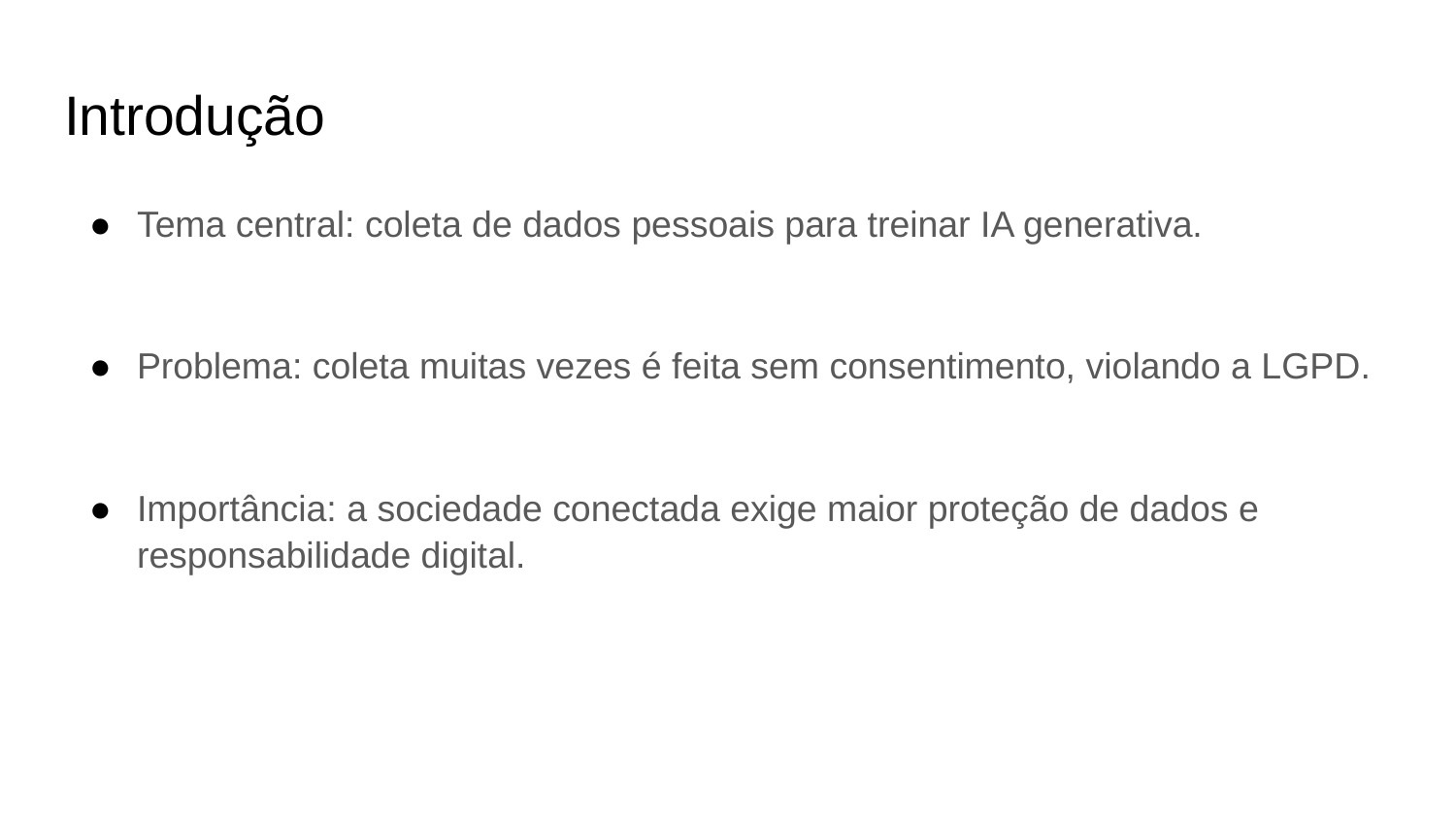

# Introdução
Tema central: coleta de dados pessoais para treinar IA generativa.

Problema: coleta muitas vezes é feita sem consentimento, violando a LGPD.

Importância: a sociedade conectada exige maior proteção de dados e responsabilidade digital.